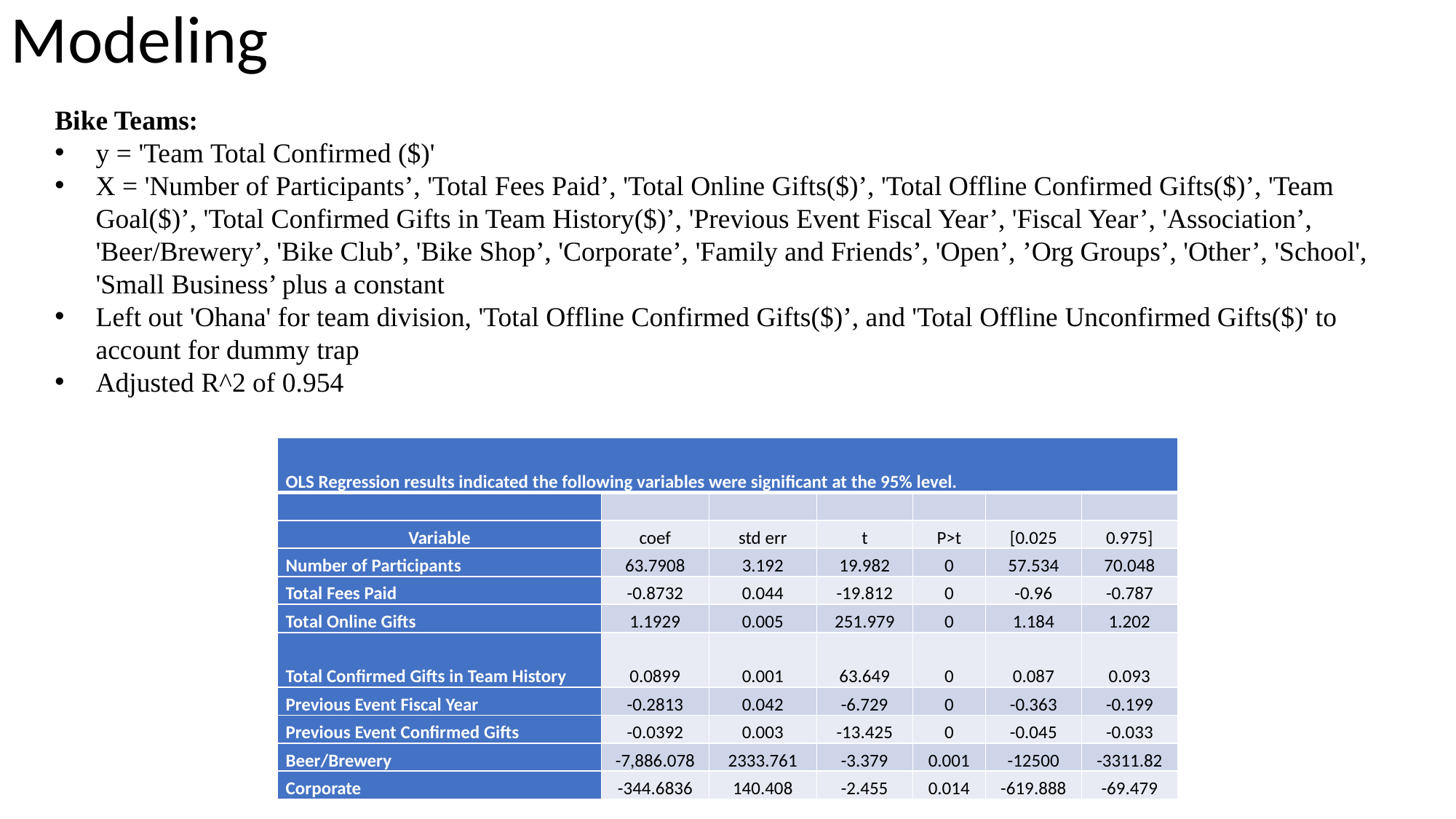

Modeling
Bike Teams:
y = 'Team Total Confirmed ($)'
X = 'Number of Participants’, 'Total Fees Paid’, 'Total Online Gifts($)’, 'Total Offline Confirmed Gifts($)’, 'Team Goal($)’, 'Total Confirmed Gifts in Team History($)’, 'Previous Event Fiscal Year’, 'Fiscal Year’, 'Association’, 'Beer/Brewery’, 'Bike Club’, 'Bike Shop’, 'Corporate’, 'Family and Friends’, 'Open’, ’Org Groups’, 'Other’, 'School', 'Small Business’ plus a constant
Left out 'Ohana' for team division, 'Total Offline Confirmed Gifts($)’, and 'Total Offline Unconfirmed Gifts($)' to account for dummy trap
Adjusted R^2 of 0.954
| OLS Regression results indicated the following variables were significant at the 95% level. |  |  |  |  |  |  |
| --- | --- | --- | --- | --- | --- | --- |
|  |  |  |  |  |  |  |
| Variable | coef | std err | t | P>t | [0.025 | 0.975] |
| Number of Participants | 63.7908 | 3.192 | 19.982 | 0 | 57.534 | 70.048 |
| Total Fees Paid | -0.8732 | 0.044 | -19.812 | 0 | -0.96 | -0.787 |
| Total Online Gifts | 1.1929 | 0.005 | 251.979 | 0 | 1.184 | 1.202 |
| Total Confirmed Gifts in Team History | 0.0899 | 0.001 | 63.649 | 0 | 0.087 | 0.093 |
| Previous Event Fiscal Year | -0.2813 | 0.042 | -6.729 | 0 | -0.363 | -0.199 |
| Previous Event Confirmed Gifts | -0.0392 | 0.003 | -13.425 | 0 | -0.045 | -0.033 |
| Beer/Brewery | -7,886.078 | 2333.761 | -3.379 | 0.001 | -12500 | -3311.82 |
| Corporate | -344.6836 | 140.408 | -2.455 | 0.014 | -619.888 | -69.479 |